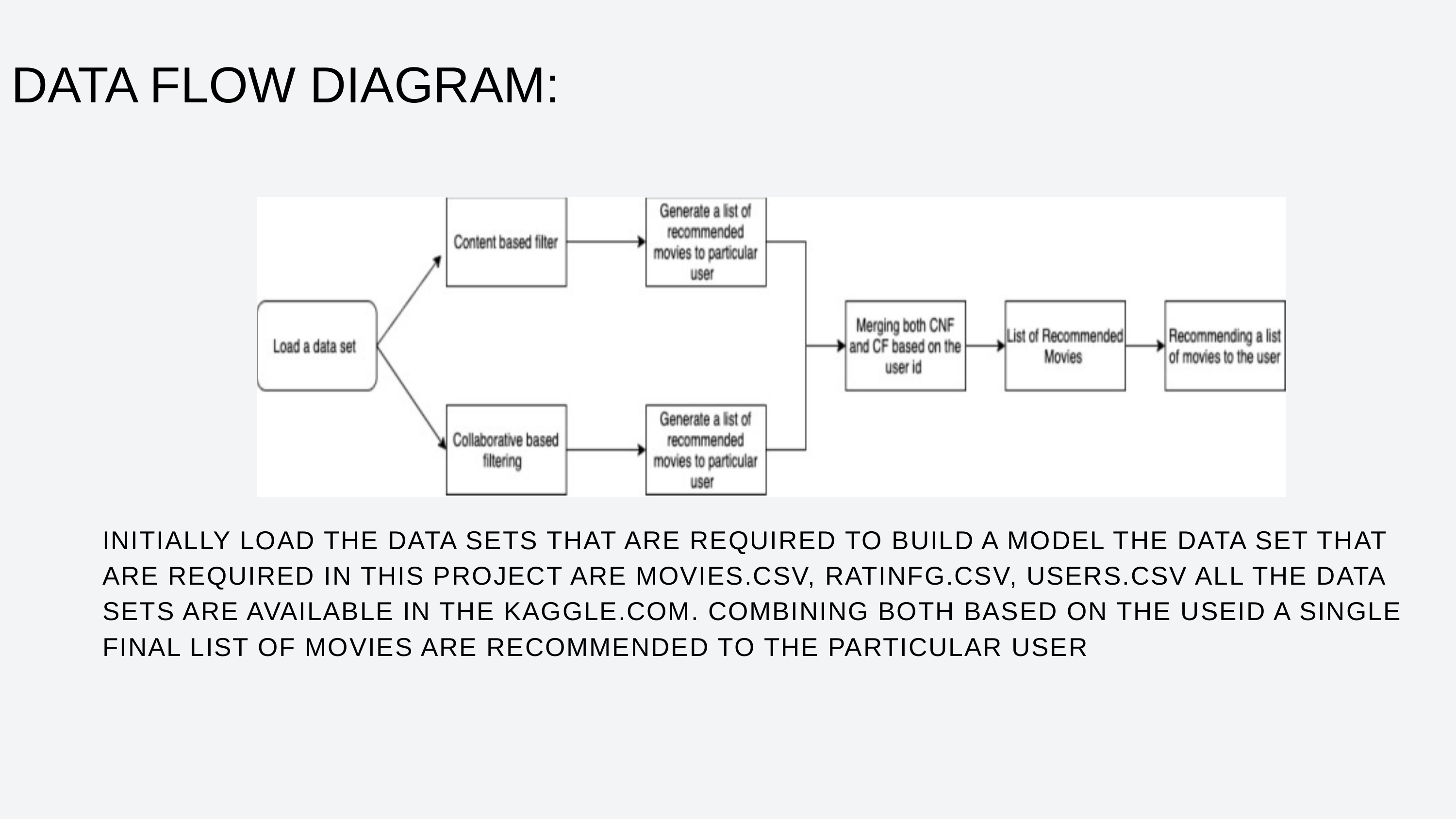

DATA FLOW DIAGRAM:

INITIALLY LOAD THE DATA SETS THAT ARE REQUIRED TO BUILD A MODEL THE DATA SET THAT ARE REQUIRED IN THIS PROJECT ARE MOVIES.CSV, RATINFG.CSV, USERS.CSV ALL THE DATA SETS ARE AVAILABLE IN THE KAGGLE.COM. COMBINING BOTH BASED ON THE USEID A SINGLE FINAL LIST OF MOVIES ARE RECOMMENDED TO THE PARTICULAR USER